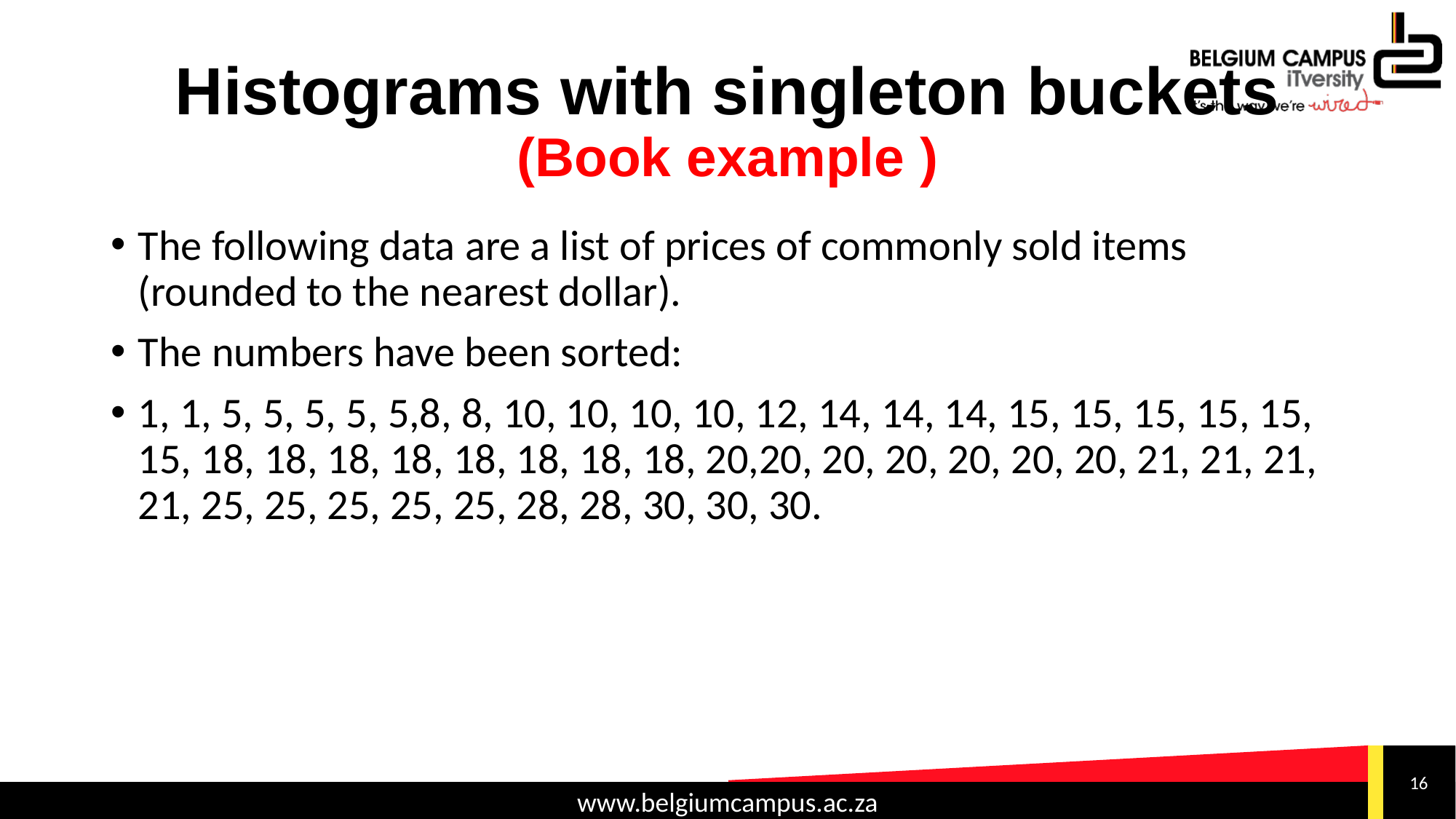

# Histograms with singleton buckets (Book example )
The following data are a list of prices of commonly sold items (rounded to the nearest dollar).
The numbers have been sorted:
1, 1, 5, 5, 5, 5, 5,8, 8, 10, 10, 10, 10, 12, 14, 14, 14, 15, 15, 15, 15, 15, 15, 18, 18, 18, 18, 18, 18, 18, 18, 20,20, 20, 20, 20, 20, 20, 21, 21, 21, 21, 25, 25, 25, 25, 25, 28, 28, 30, 30, 30.